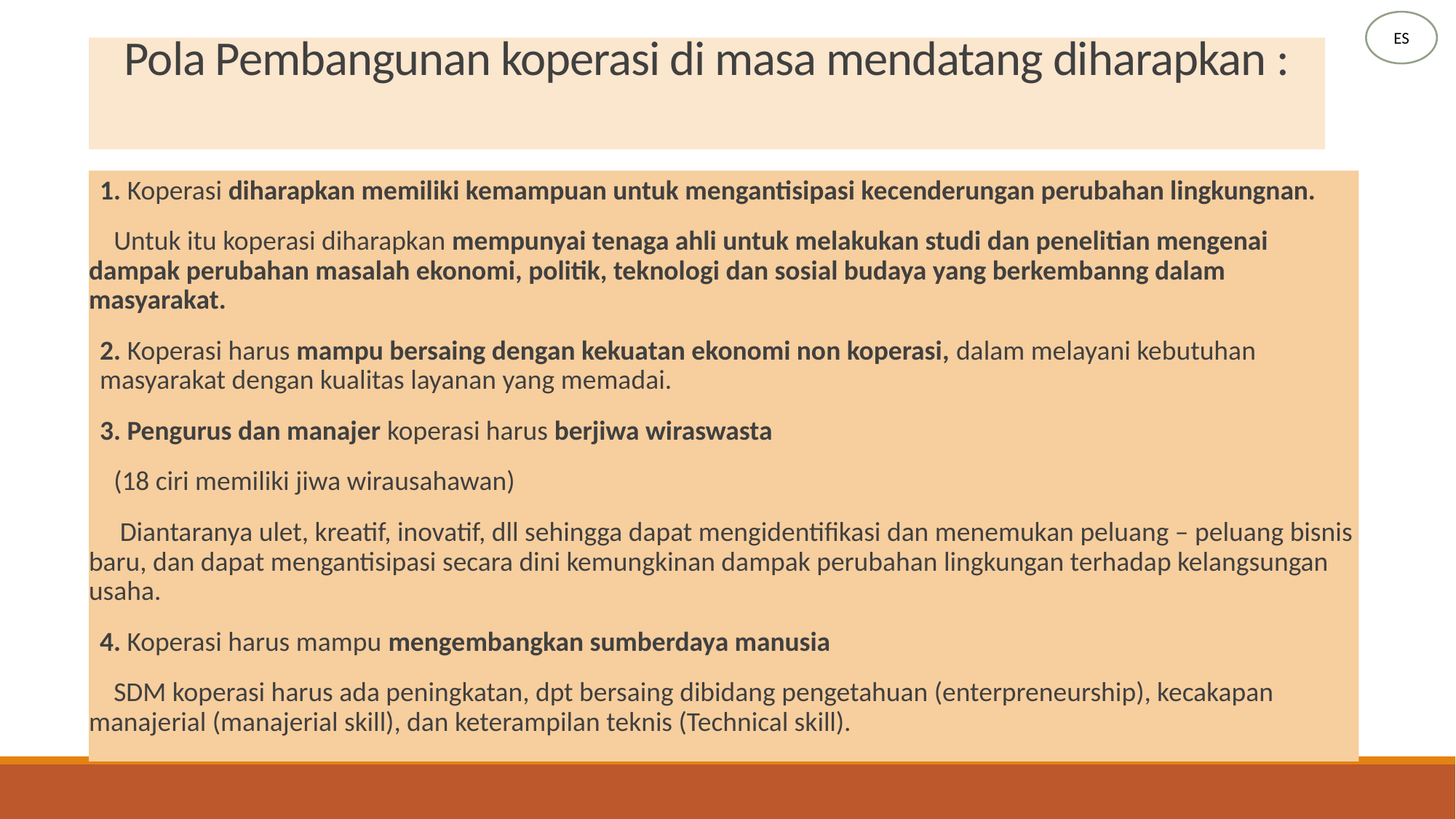

ES
# Pola Pembangunan koperasi di masa mendatang diharapkan :
1. Koperasi diharapkan memiliki kemampuan untuk mengantisipasi kecenderungan perubahan lingkungnan.
    Untuk itu koperasi diharapkan mempunyai tenaga ahli untuk melakukan studi dan penelitian mengenai dampak perubahan masalah ekonomi, politik, teknologi dan sosial budaya yang berkembanng dalam masyarakat.
2. Koperasi harus mampu bersaing dengan kekuatan ekonomi non koperasi, dalam melayani kebutuhan masyarakat dengan kualitas layanan yang memadai.
3. Pengurus dan manajer koperasi harus berjiwa wiraswasta
    (18 ciri memiliki jiwa wirausahawan)
     Diantaranya ulet, kreatif, inovatif, dll sehingga dapat mengidentifikasi dan menemukan peluang – peluang bisnis baru, dan dapat mengantisipasi secara dini kemungkinan dampak perubahan lingkungan terhadap kelangsungan usaha.
4. Koperasi harus mampu mengembangkan sumberdaya manusia
    SDM koperasi harus ada peningkatan, dpt bersaing dibidang pengetahuan (enterpreneurship), kecakapan manajerial (manajerial skill), dan keterampilan teknis (Technical skill).